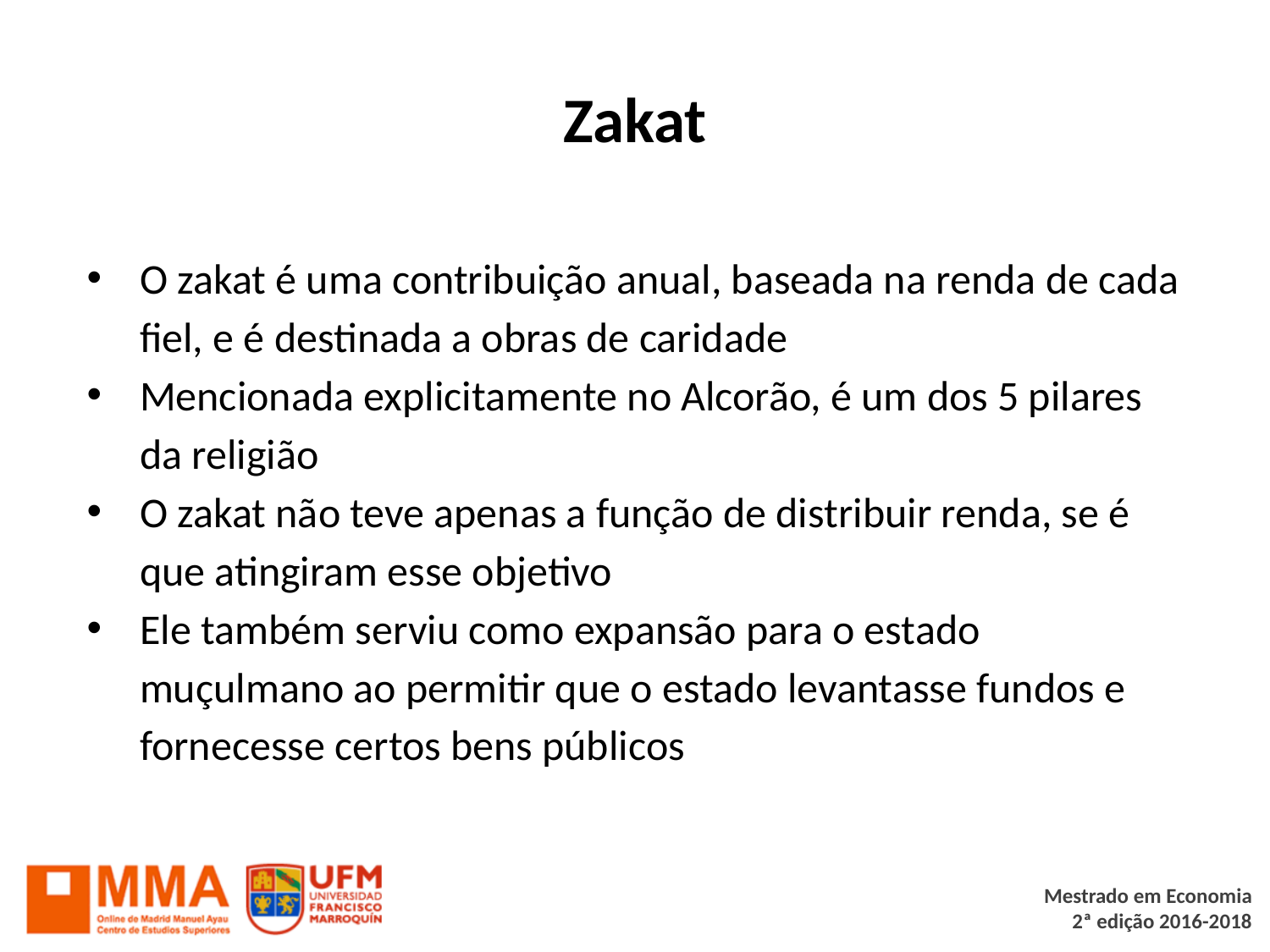

# Zakat
O zakat é uma contribuição anual, baseada na renda de cada fiel, e é destinada a obras de caridade
Mencionada explicitamente no Alcorão, é um dos 5 pilares da religião
O zakat não teve apenas a função de distribuir renda, se é que atingiram esse objetivo
Ele também serviu como expansão para o estado muçulmano ao permitir que o estado levantasse fundos e fornecesse certos bens públicos